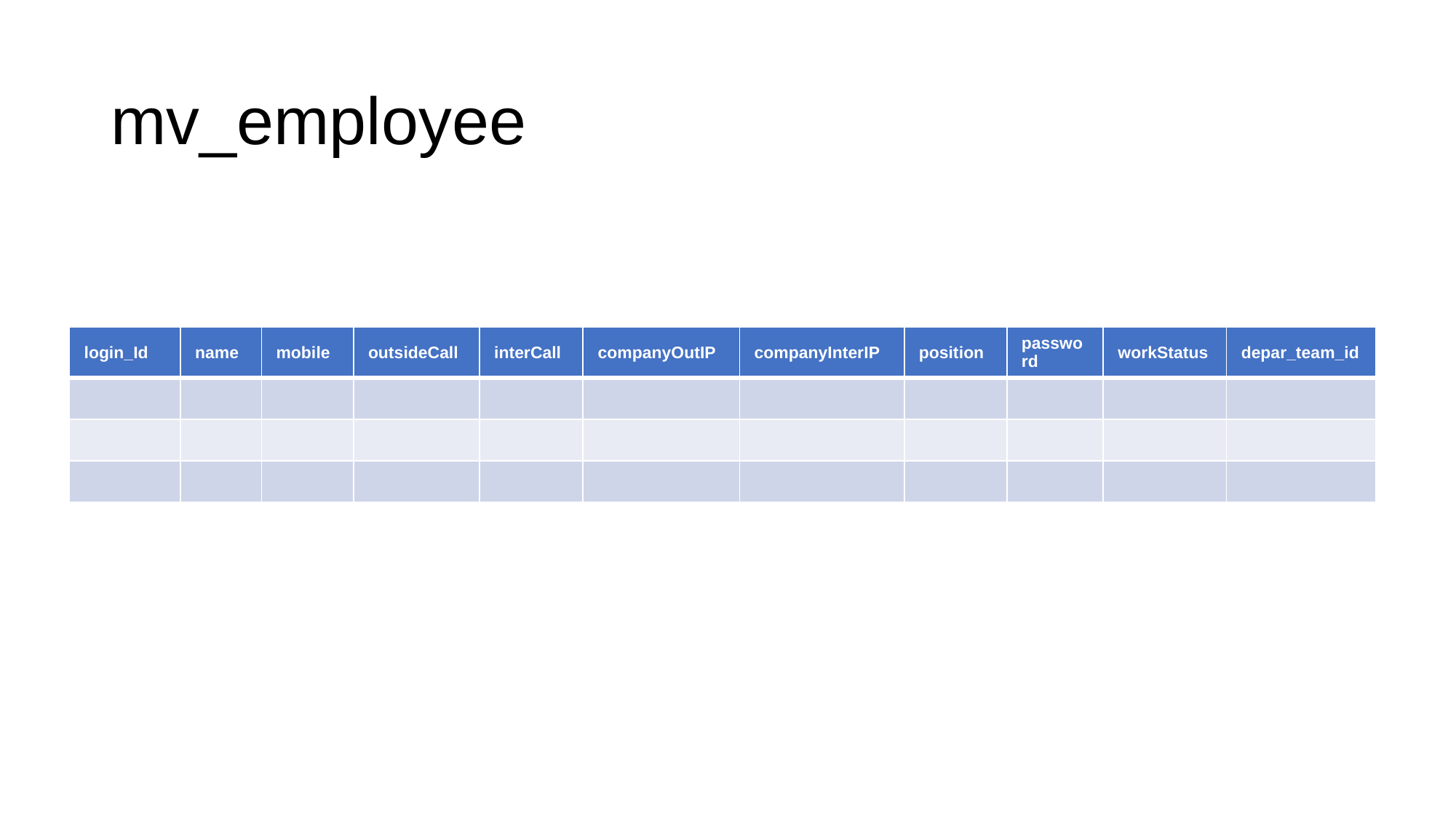

# mv_employee
| login\_Id | name | mobile | outsideCall | interCall | companyOutIP | companyInterIP | position | password | workStatus | depar\_team\_id |
| --- | --- | --- | --- | --- | --- | --- | --- | --- | --- | --- |
|  |  |  |  |  |  |  |  |  |  |  |
|  |  |  |  |  |  |  |  |  |  |  |
|  |  |  |  |  |  |  |  |  |  |  |